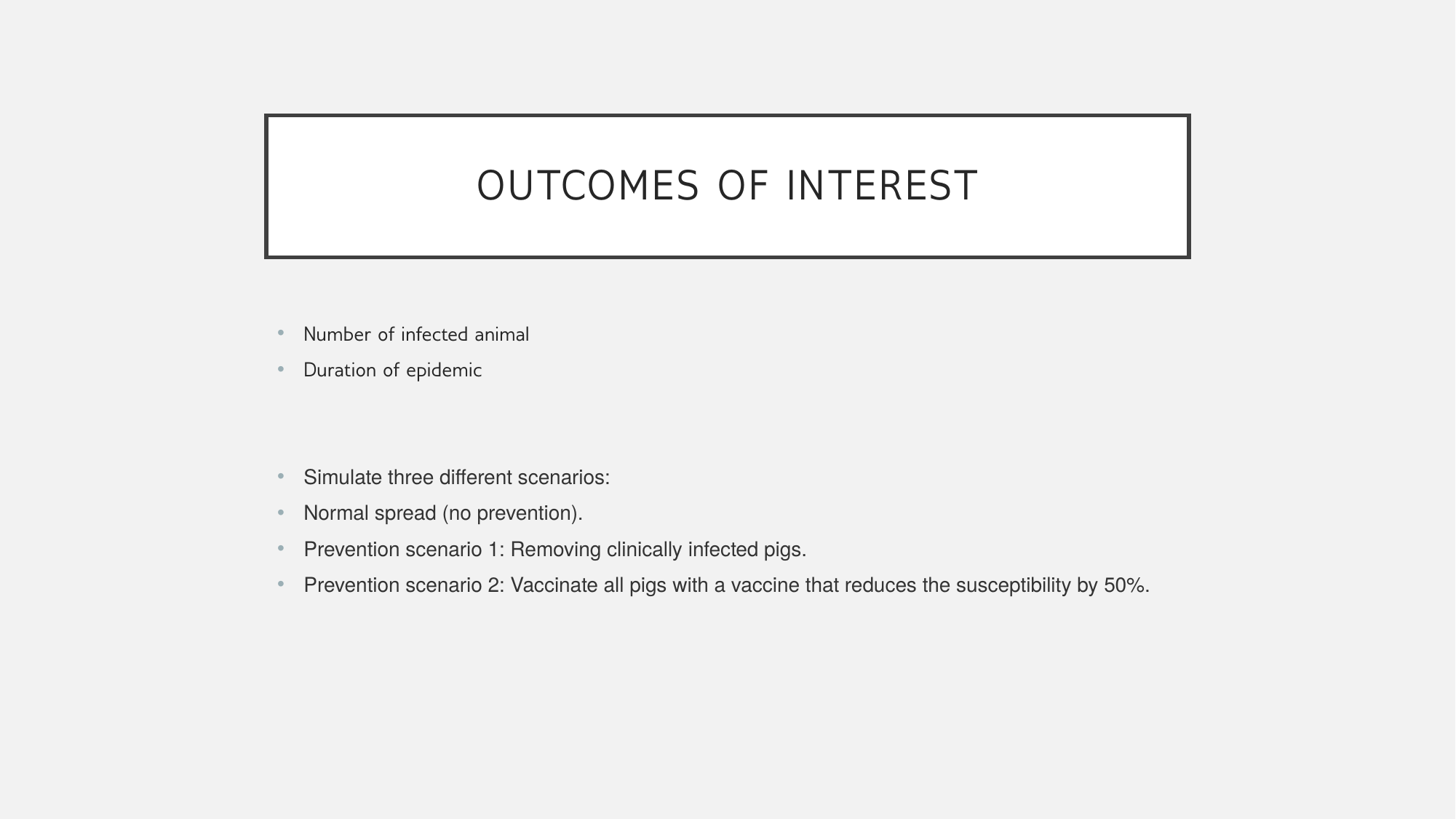

# OutcomeS of interest
Number of infected animal
Duration of epidemic

Simulate three different scenarios:
Normal spread (no prevention).
Prevention scenario 1: Removing clinically infected pigs.
Prevention scenario 2: Vaccinate all pigs with a vaccine that reduces the susceptibility by 50%.